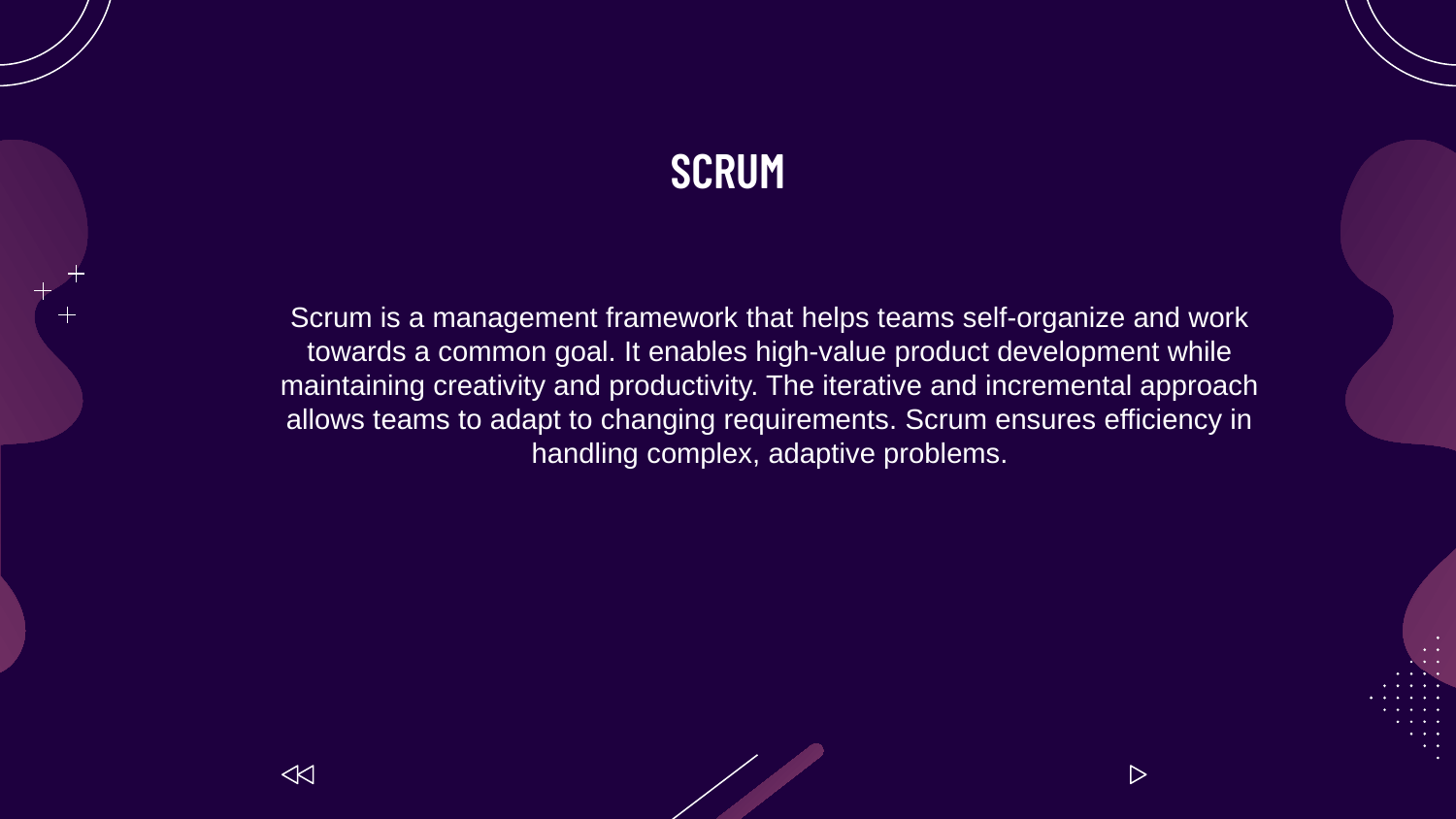

# SCRUM
Scrum is a management framework that helps teams self-organize and work towards a common goal. It enables high-value product development while maintaining creativity and productivity. The iterative and incremental approach allows teams to adapt to changing requirements. Scrum ensures efficiency in handling complex, adaptive problems.